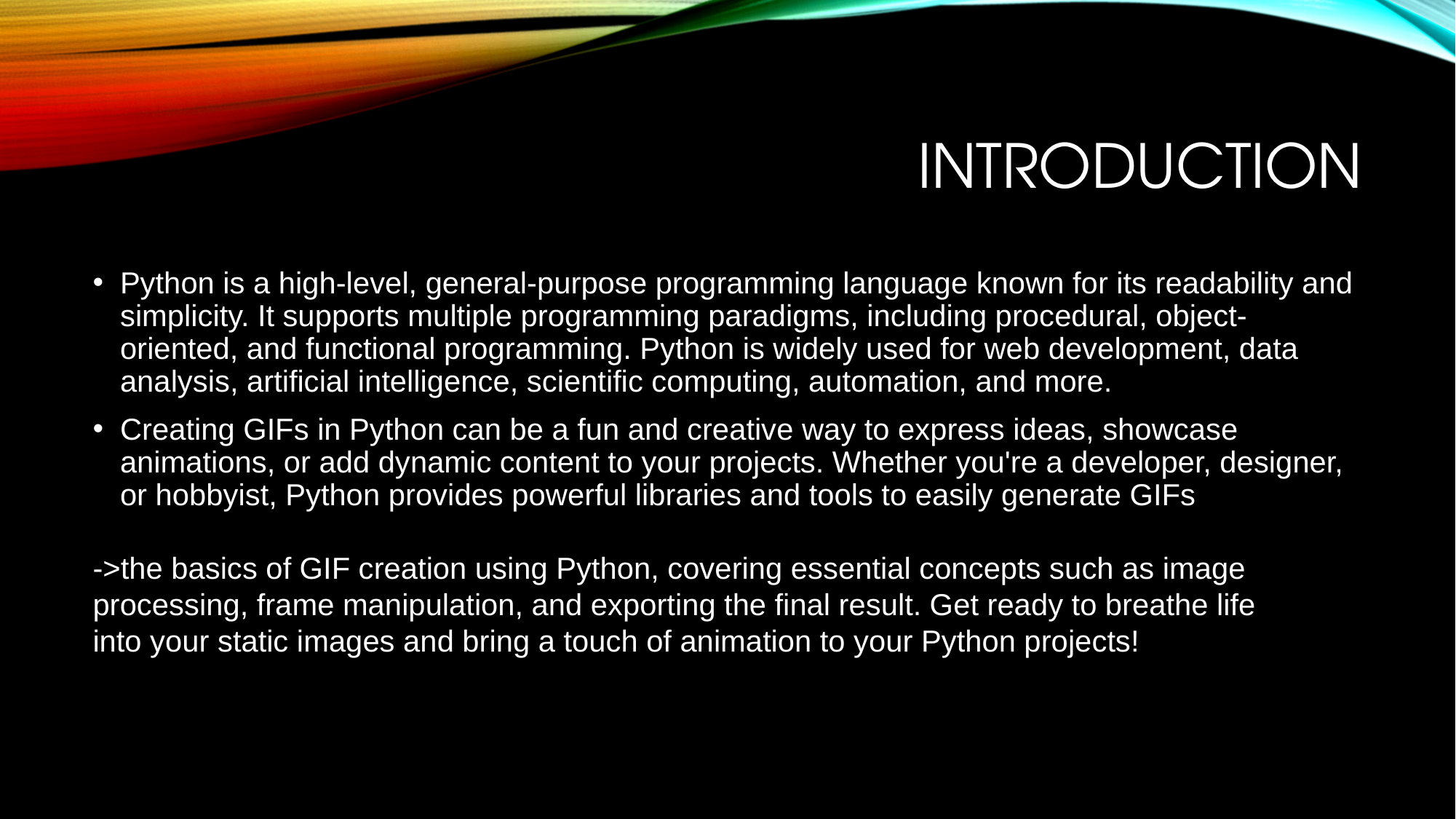

# INTRODUCTION
Python is a high-level, general-purpose programming language known for its readability and simplicity. It supports multiple programming paradigms, including procedural, object-oriented, and functional programming. Python is widely used for web development, data analysis, artificial intelligence, scientific computing, automation, and more.
Creating GIFs in Python can be a fun and creative way to express ideas, showcase animations, or add dynamic content to your projects. Whether you're a developer, designer, or hobbyist, Python provides powerful libraries and tools to easily generate GIFs

->the basics of GIF creation using Python, covering essential concepts such as image processing, frame manipulation, and exporting the final result. Get ready to breathe life into your static images and bring a touch of animation to your Python projects!